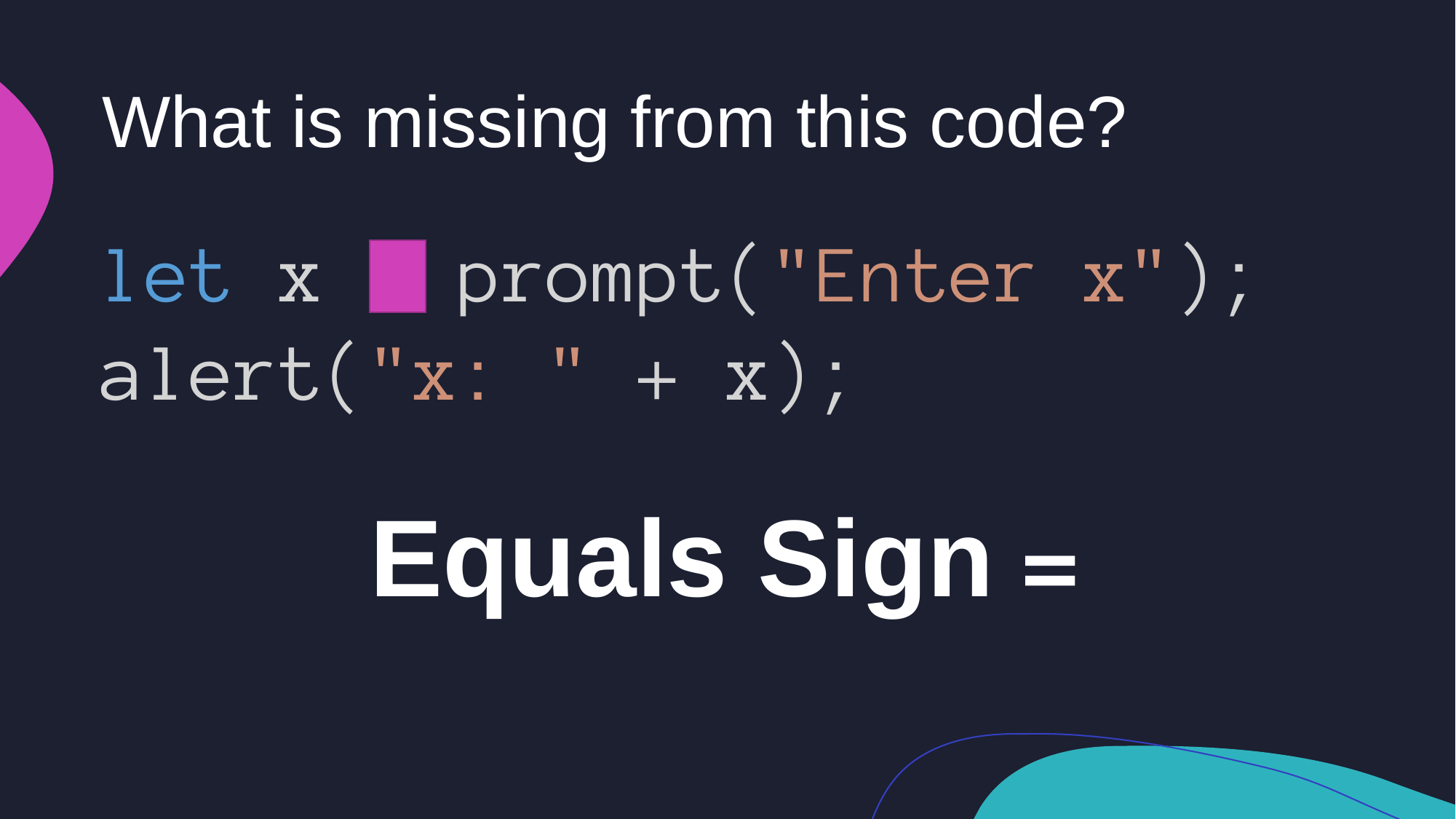

# What is missing from this code?
let x   prompt("Enter x");
alert("x: " + x);

Equals Sign =